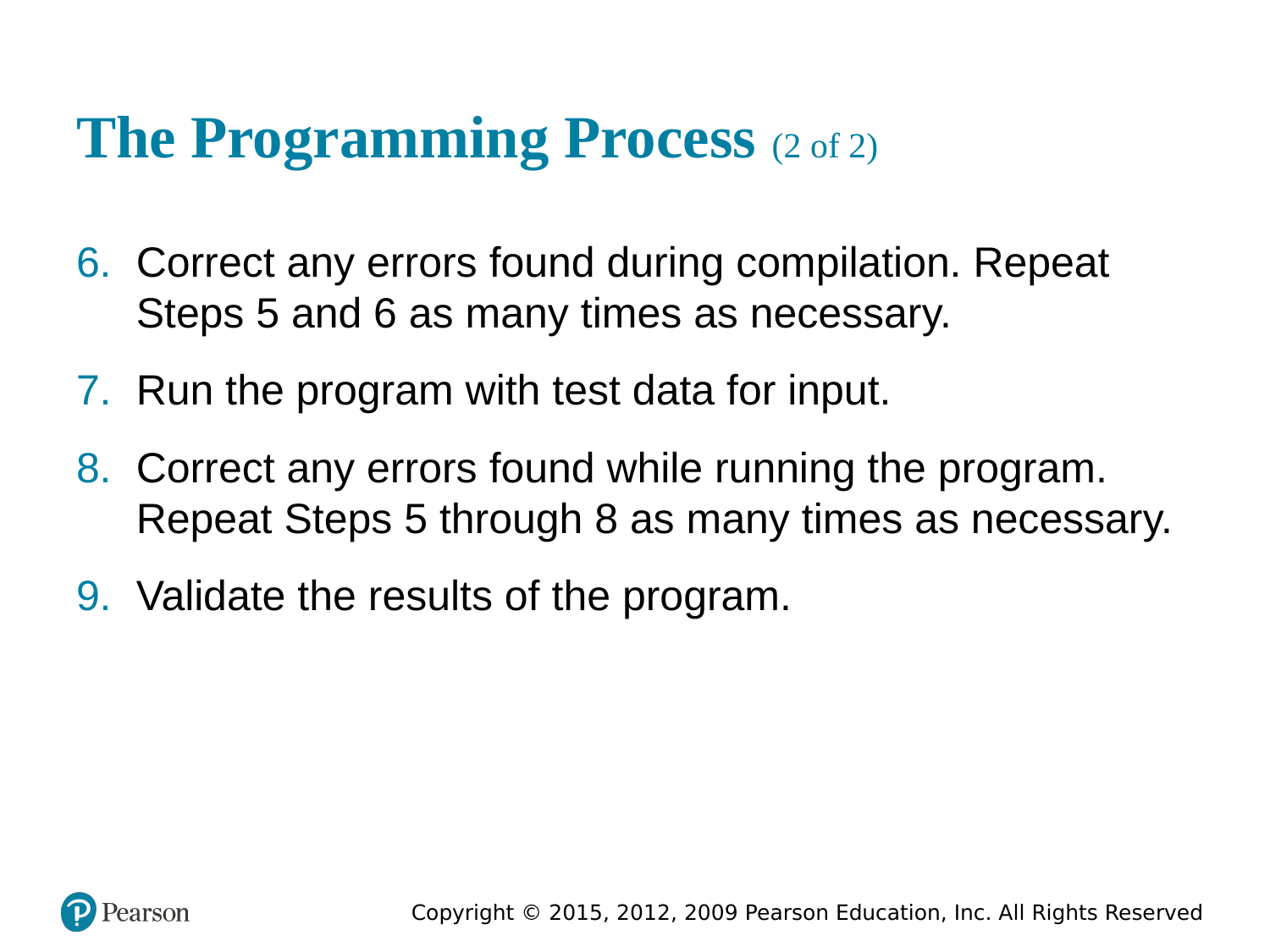

# The Programming Process (2 of 2)
Correct any errors found during compilation. Repeat Steps 5 and 6 as many times as necessary.
Run the program with test data for input.
Correct any errors found while running the program. Repeat Steps 5 through 8 as many times as necessary.
Validate the results of the program.